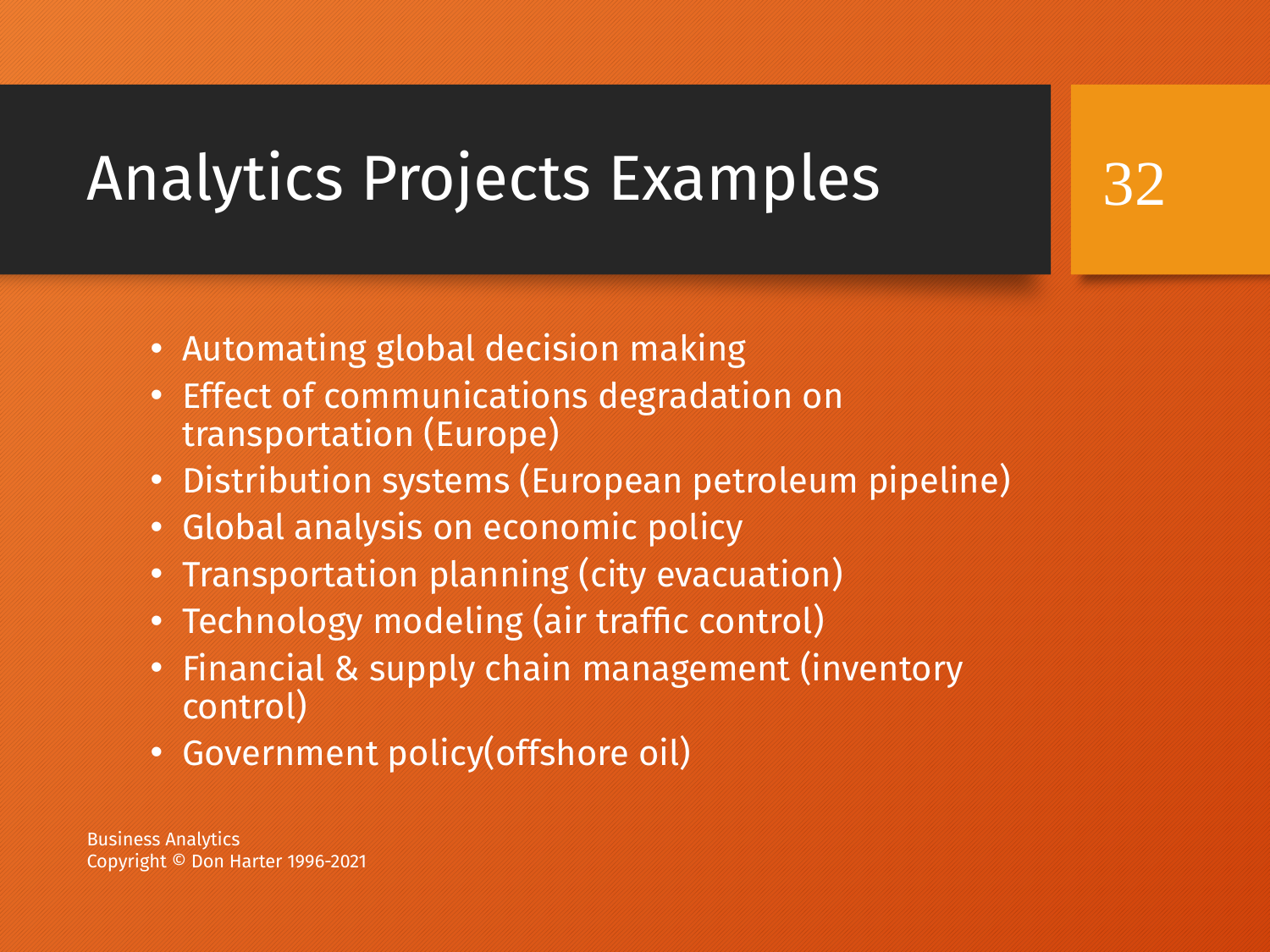

# Analytics Projects Examples
32
Automating global decision making
Effect of communications degradation on transportation (Europe)
Distribution systems (European petroleum pipeline)
Global analysis on economic policy
Transportation planning (city evacuation)
Technology modeling (air traffic control)
Financial & supply chain management (inventory control)
Government policy(offshore oil)

Business Analytics
Copyright © Don Harter 1996-2021